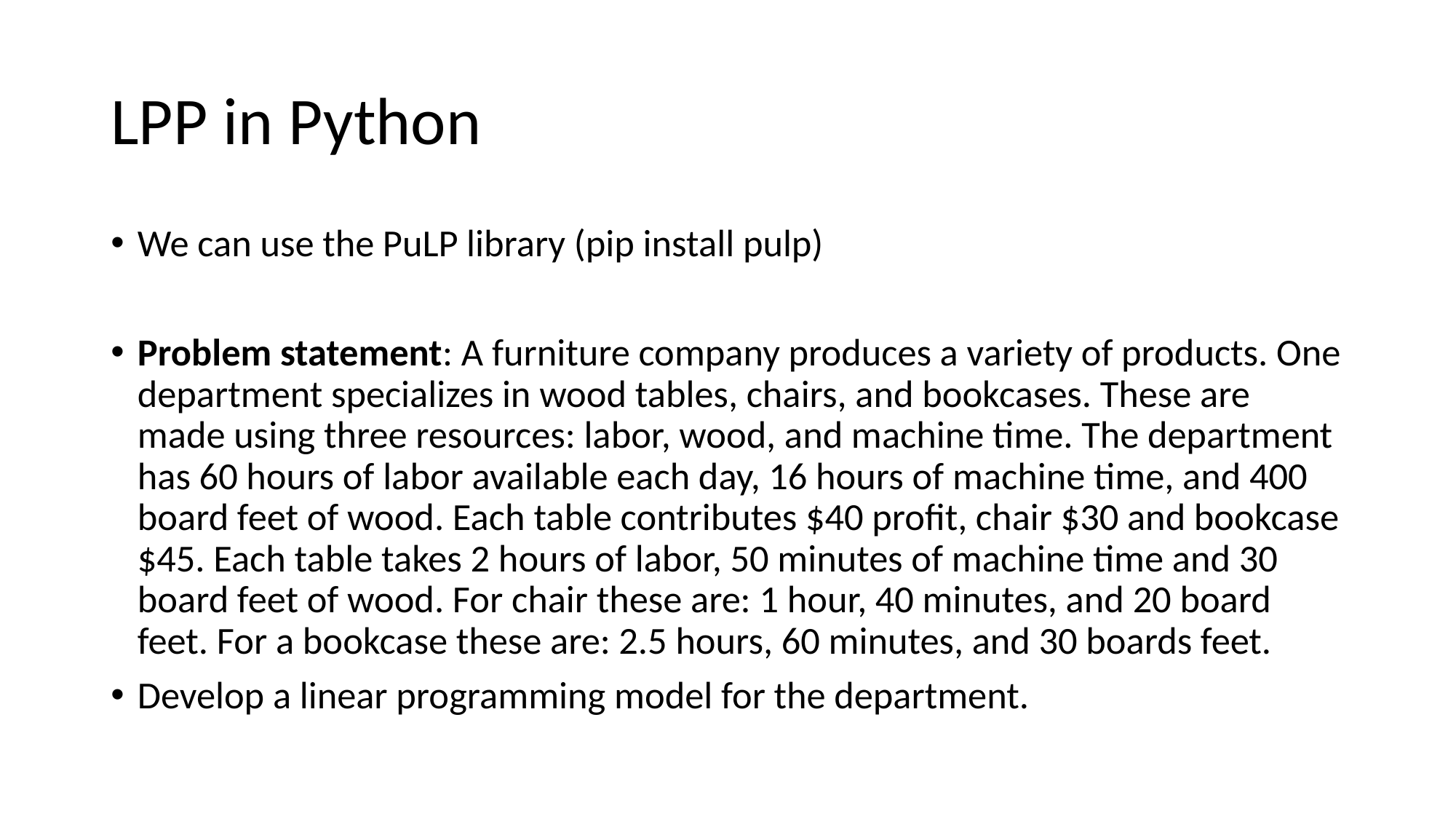

# LPP in Python
We can use the PuLP library (pip install pulp)

Problem statement: A furniture company produces a variety of products. One department specializes in wood tables, chairs, and bookcases. These are made using three resources: labor, wood, and machine time. The department has 60 hours of labor available each day, 16 hours of machine time, and 400 board feet of wood. Each table contributes $40 profit, chair $30 and bookcase $45. Each table takes 2 hours of labor, 50 minutes of machine time and 30 board feet of wood. For chair these are: 1 hour, 40 minutes, and 20 board feet. For a bookcase these are: 2.5 hours, 60 minutes, and 30 boards feet.
Develop a linear programming model for the department.